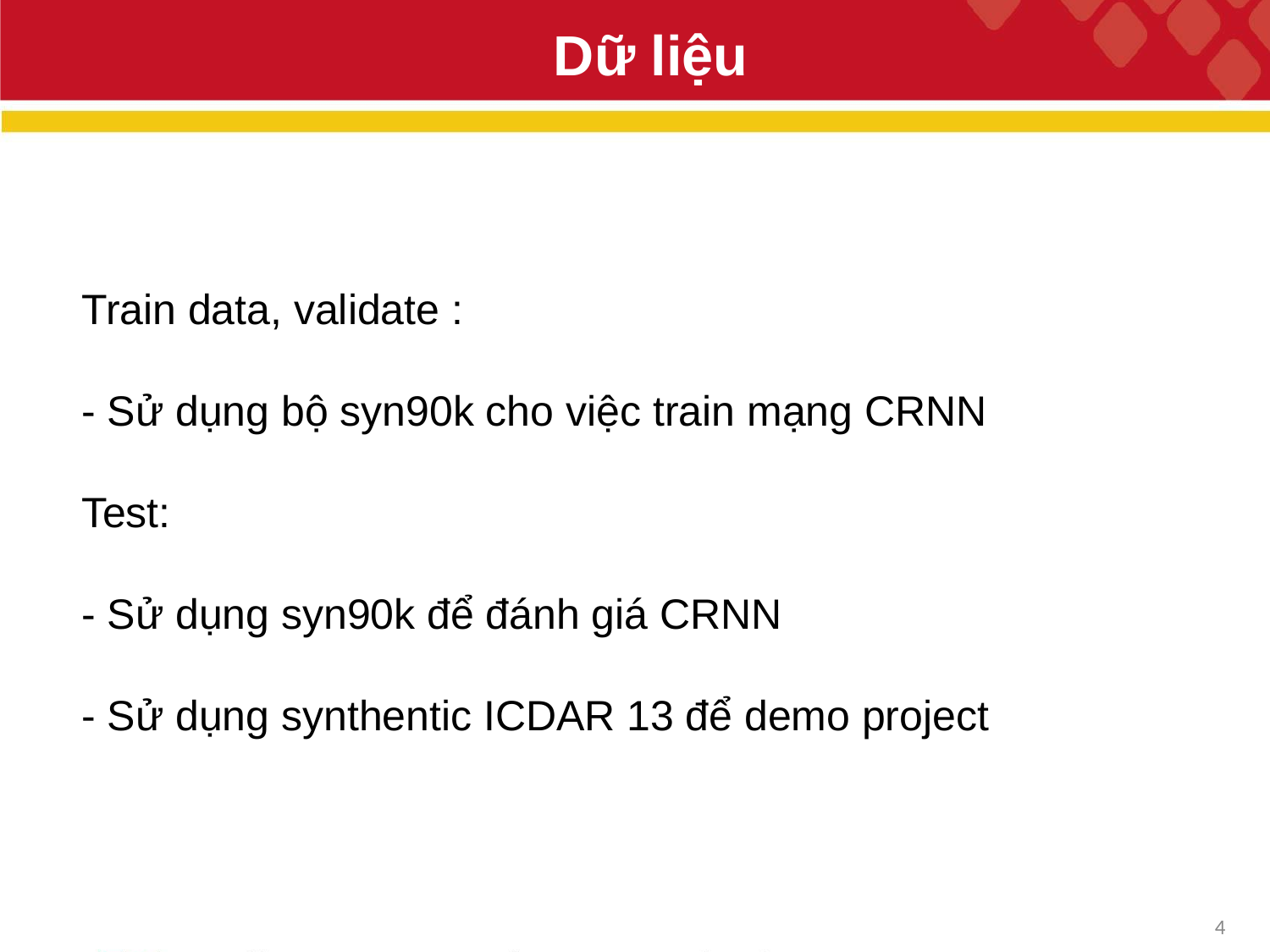

# Dữ liệu

Train data, validate :

- Sử dụng bộ syn90k cho việc train mạng CRNN

Test:

- Sử dụng syn90k để đánh giá CRNN

- Sử dụng synthentic ICDAR 13 để demo project
4